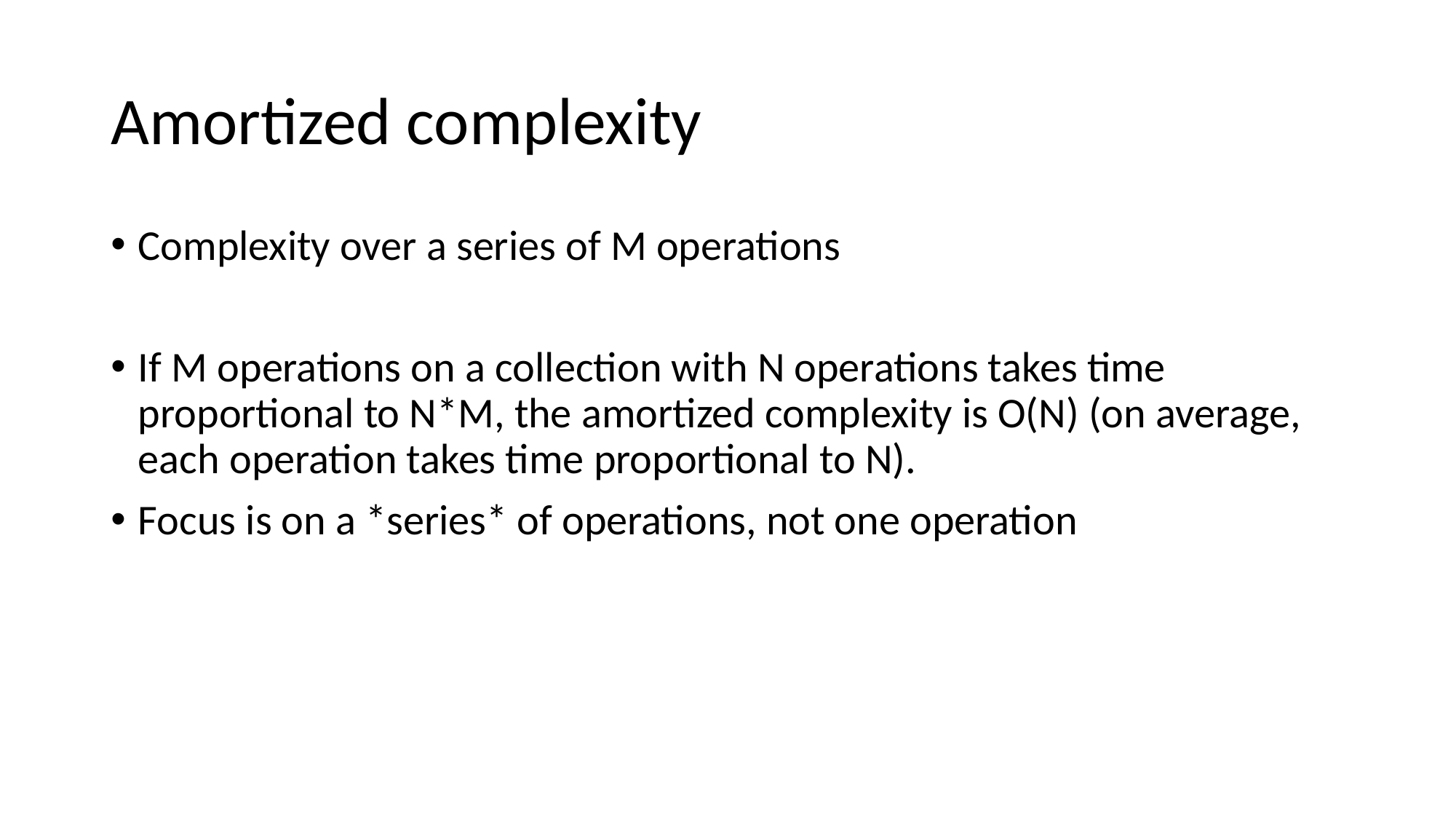

# Amortized complexity
Complexity over a series of M operations

If M operations on a collection with N operations takes time proportional to N*M, the amortized complexity is O(N) (on average, each operation takes time proportional to N).
Focus is on a *series* of operations, not one operation